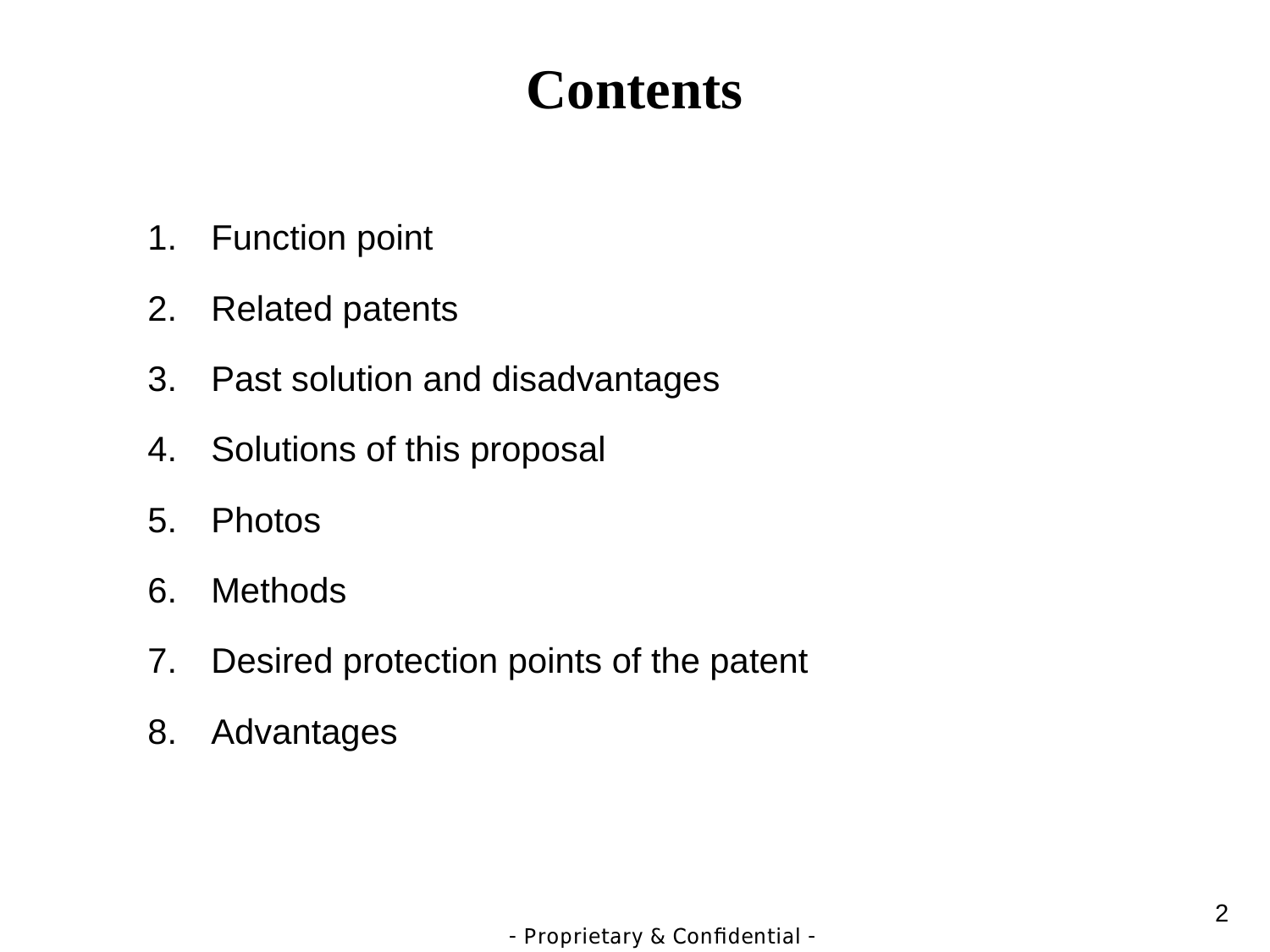

Contents
Function point
Related patents
Past solution and disadvantages
Solutions of this proposal
Photos
Methods
Desired protection points of the patent
Advantages